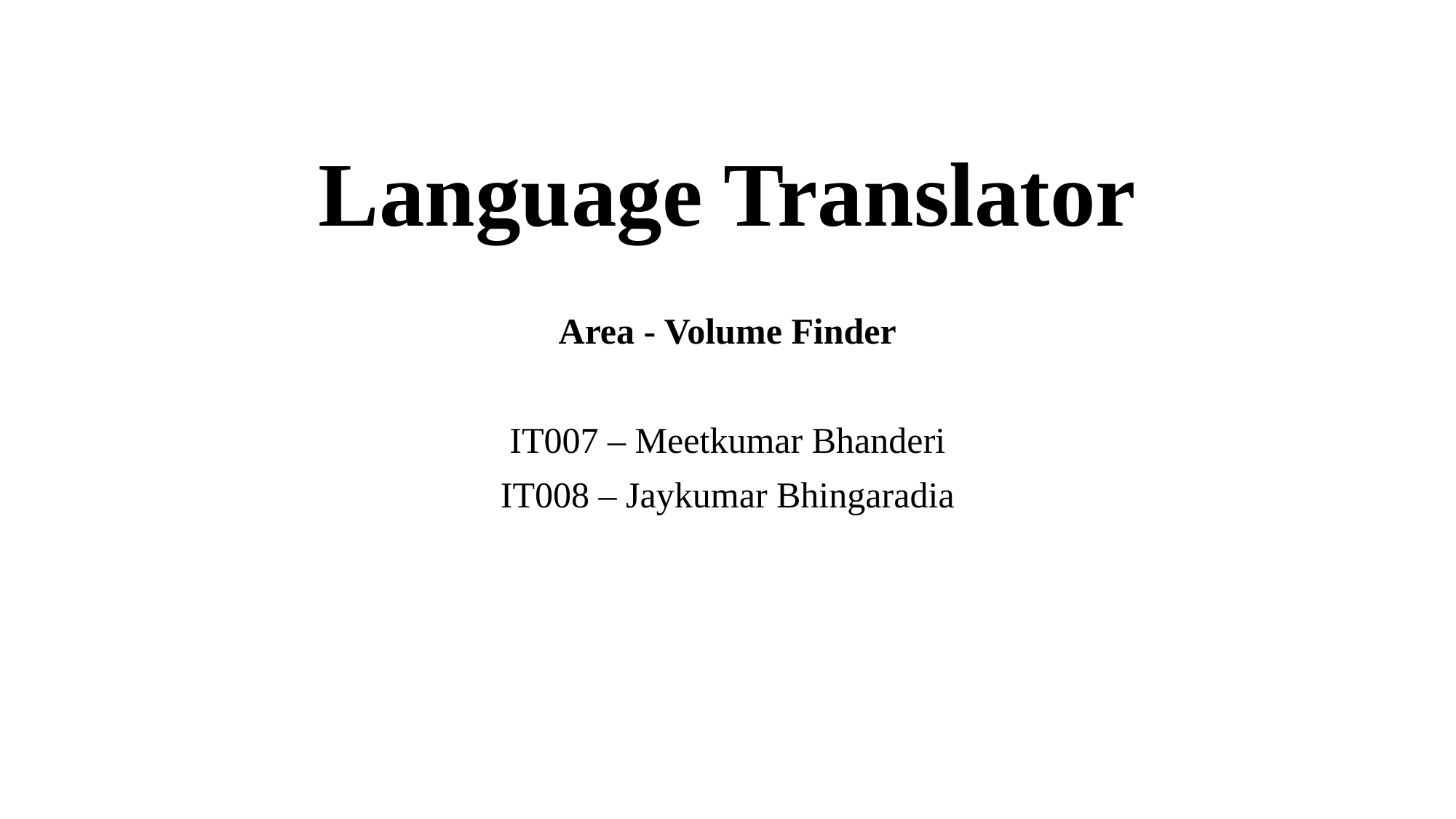

# Language Translator
Area - Volume Finder

IT007 – Meetkumar Bhanderi
IT008 – Jaykumar Bhingaradia